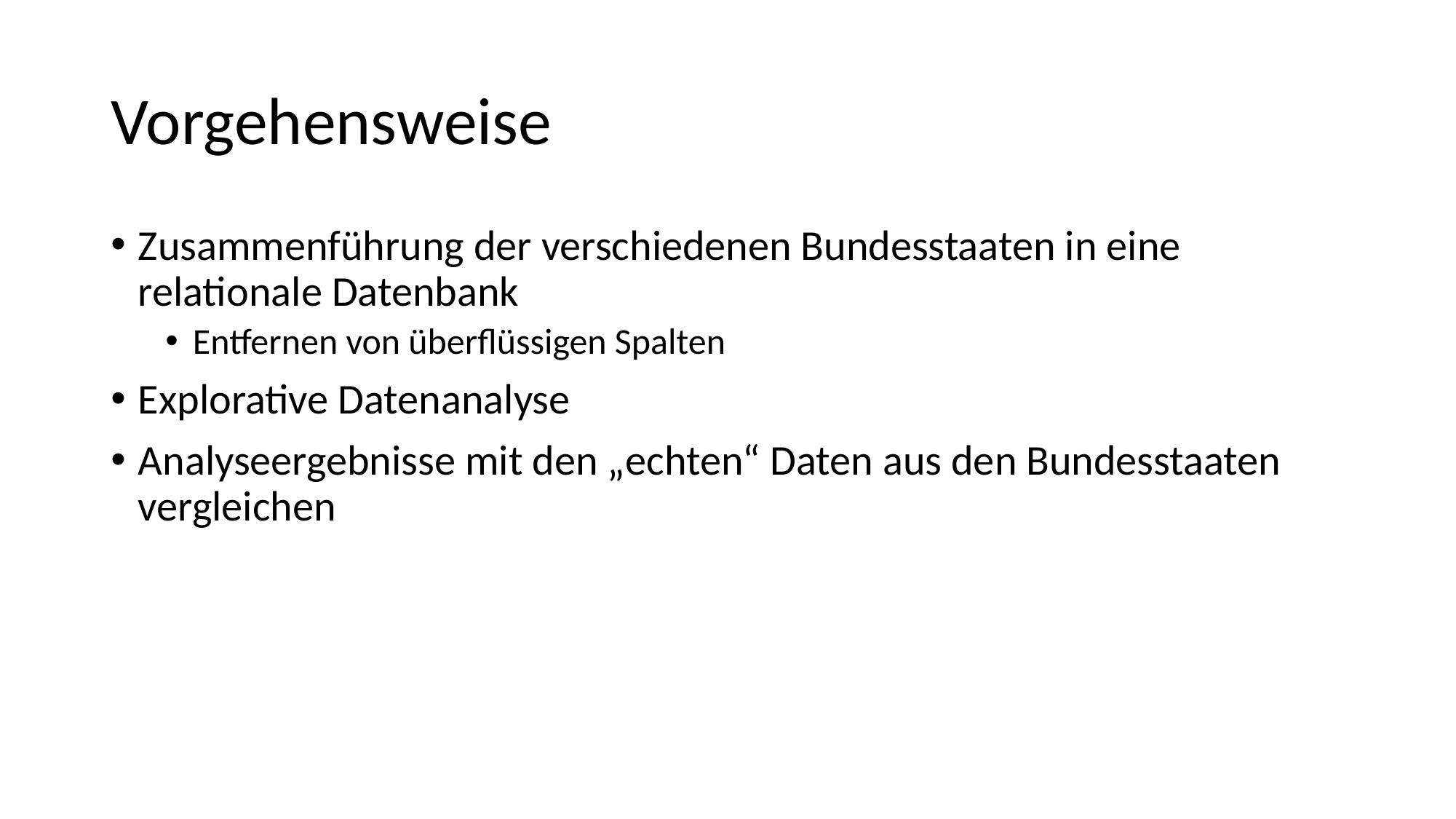

# Vorgehensweise
Zusammenführung der verschiedenen Bundesstaaten in eine relationale Datenbank
Entfernen von überflüssigen Spalten
Explorative Datenanalyse
Analyseergebnisse mit den „echten“ Daten aus den Bundesstaaten vergleichen